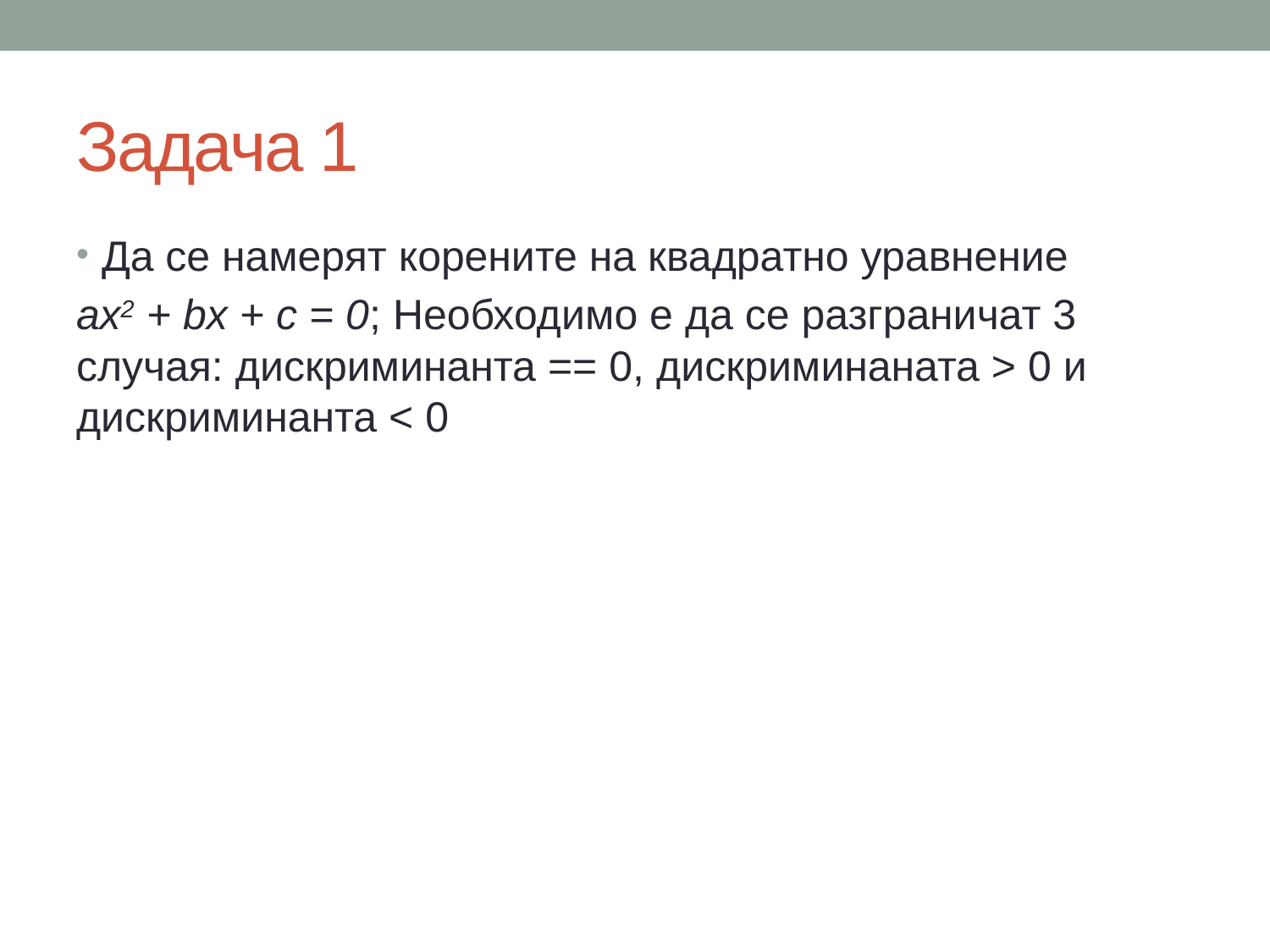

# Задача 1
Да се намерят корените на квадратно уравнение
ax2 + bx + c = 0; Необходимо е да се разграничат 3 случая: дискриминанта == 0, дискриминаната > 0 и дискриминанта < 0